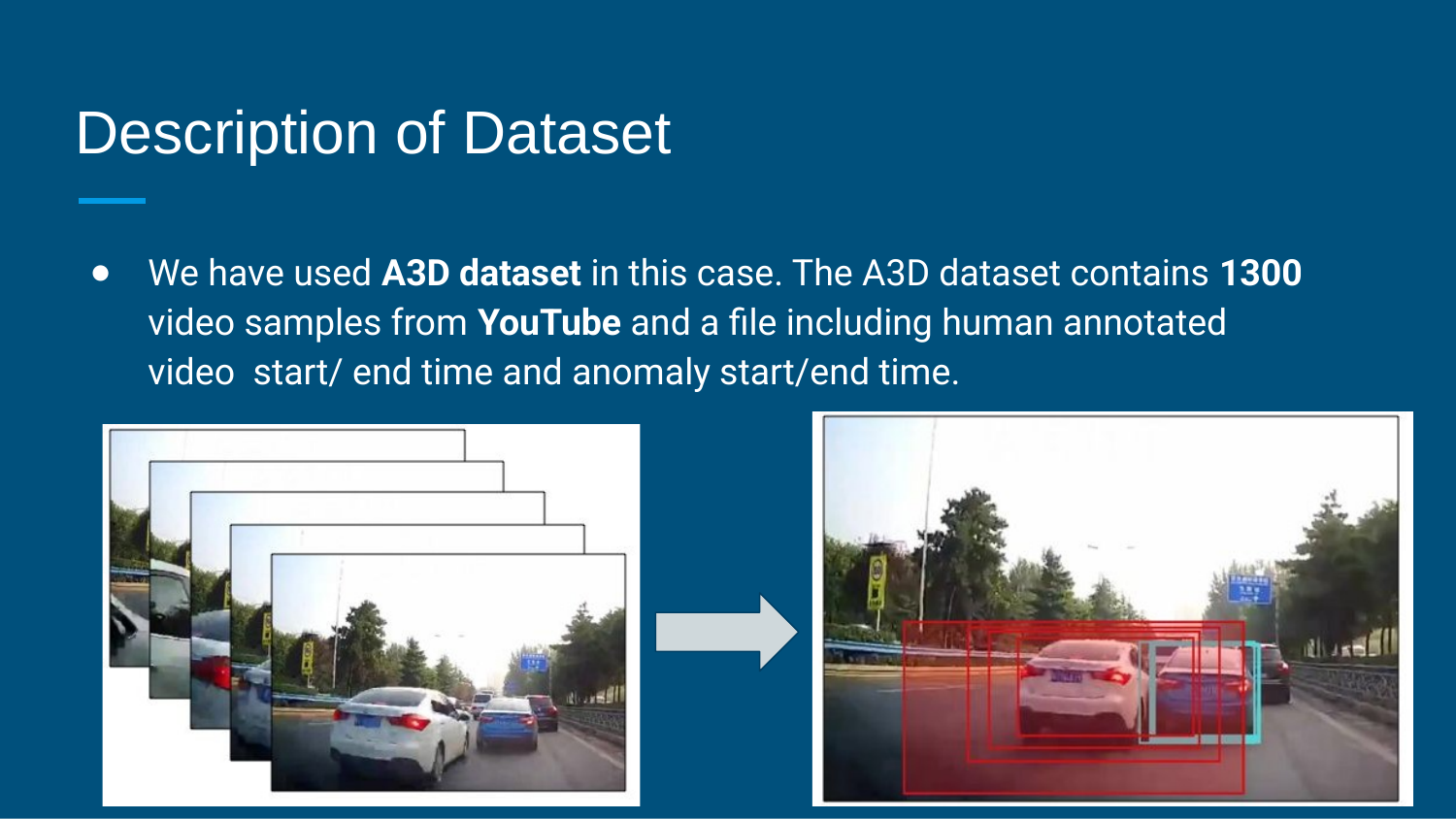

# Description of Dataset
We have used A3D dataset in this case. The A3D dataset contains 1300  video samples from YouTube and a ﬁle including human annotated video  start/ end time and anomaly start/end time.